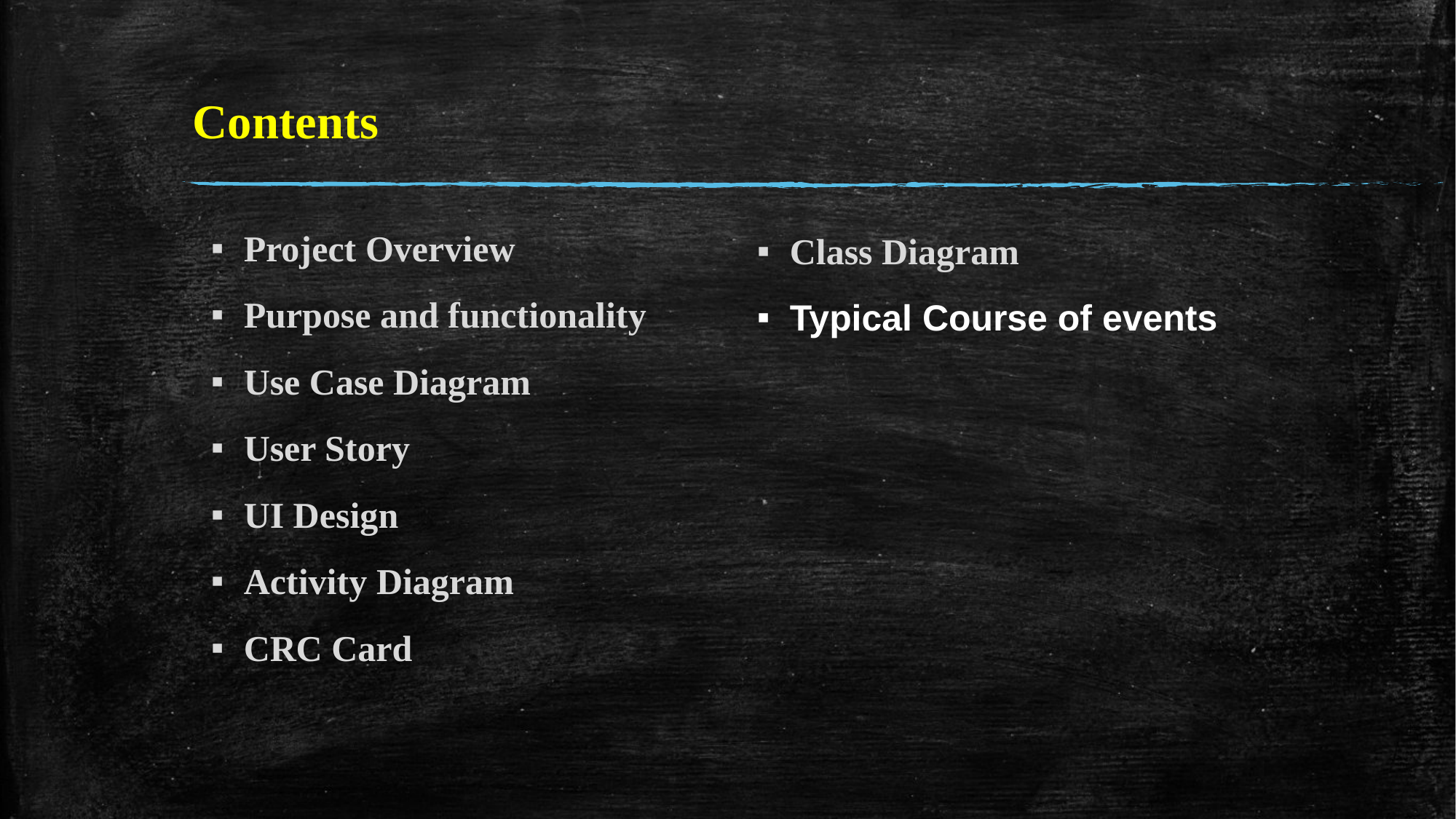

# Contents
Project Overview
Purpose and functionality
Use Case Diagram
User Story
UI Design
Activity Diagram
CRC Card

Class Diagram
Typical Course of events